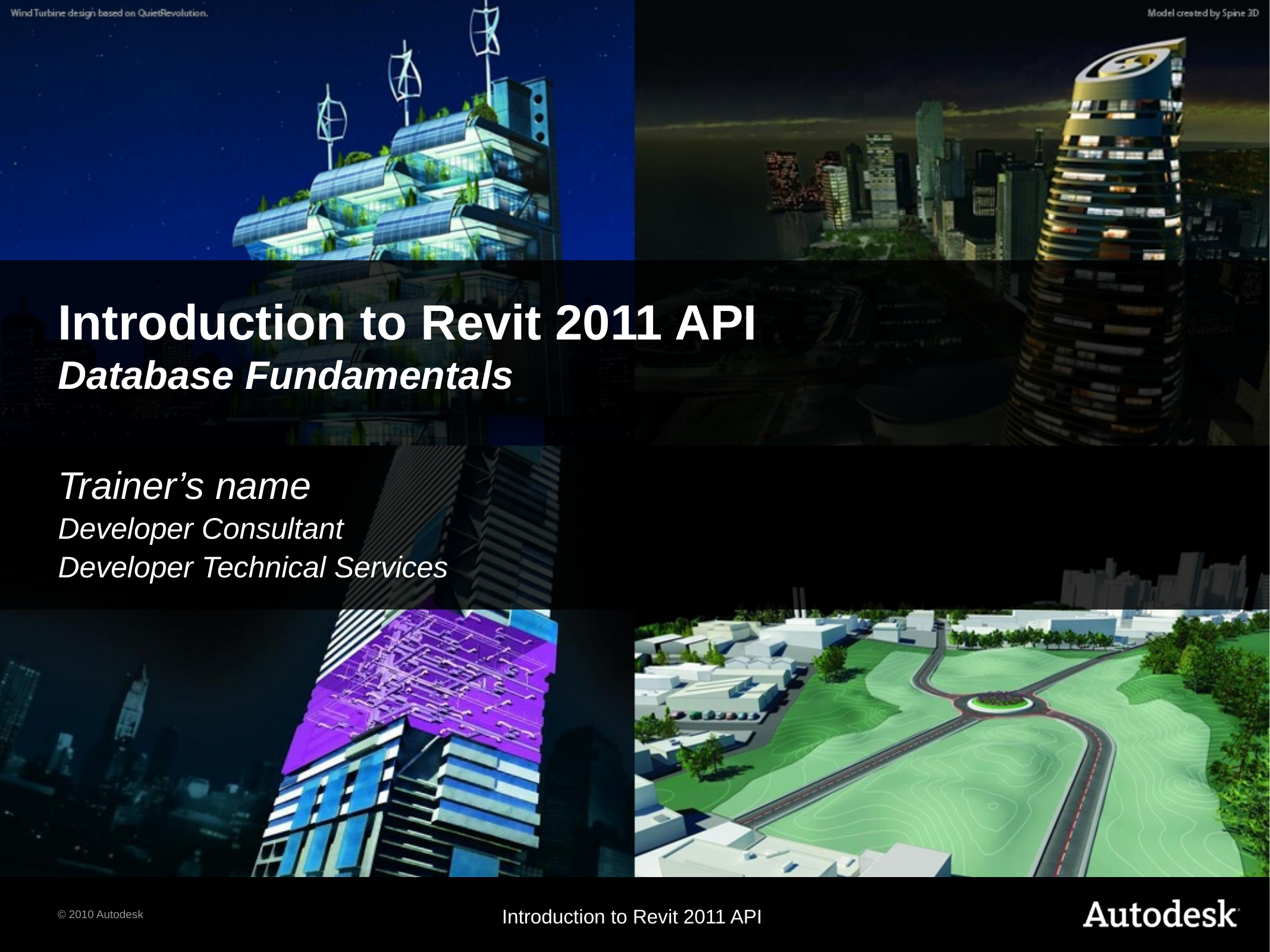

# Introduction to Revit 2011 API Database Fundamentals
Trainer’s name
Developer Consultant
Developer Technical Services